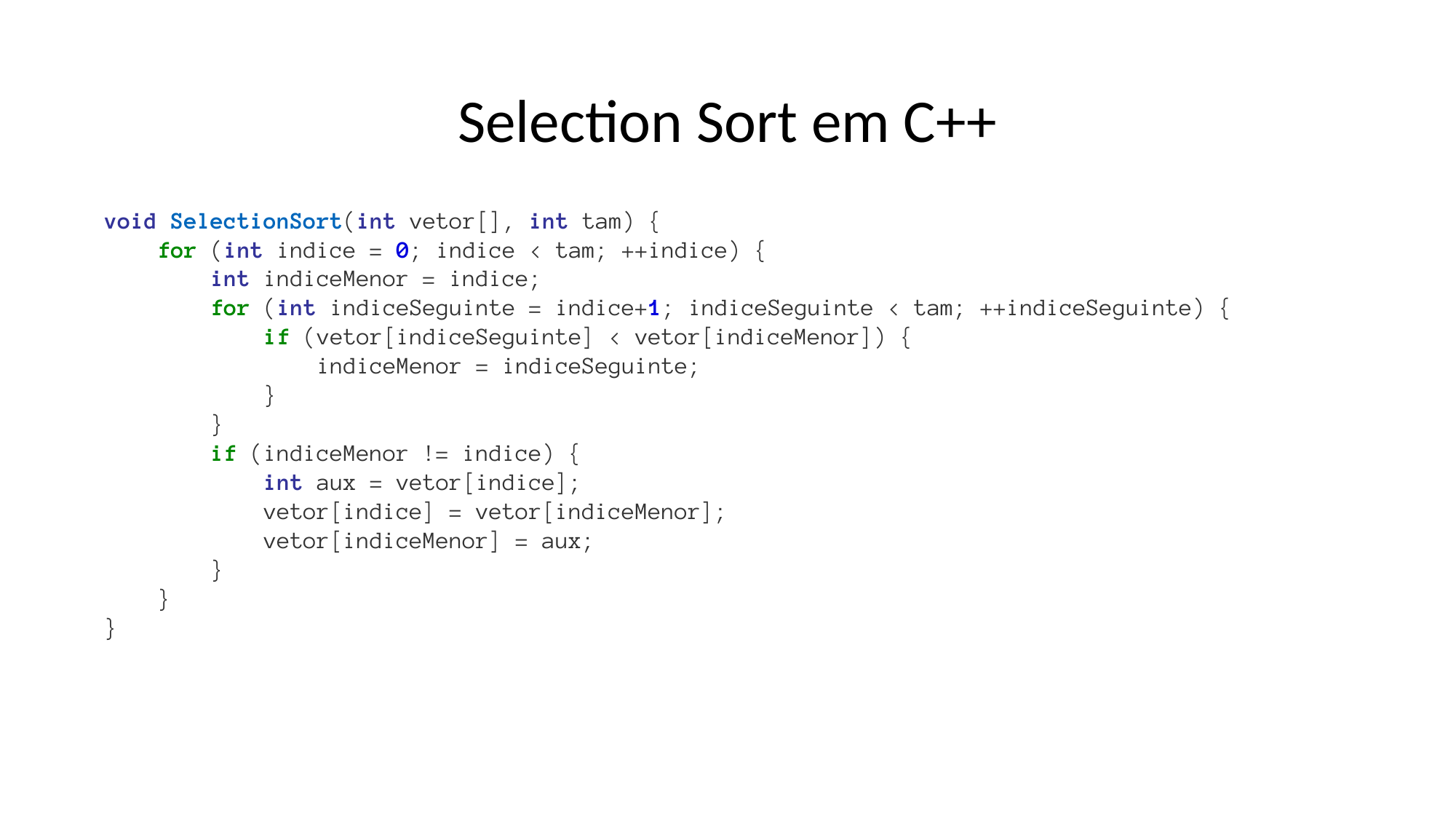

# Selection Sort em C++
void SelectionSort(int vetor[], int tam) {
    for (int indice = 0; indice < tam; ++indice) {
        int indiceMenor = indice;
        for (int indiceSeguinte = indice+1; indiceSeguinte < tam; ++indiceSeguinte) {
            if (vetor[indiceSeguinte] < vetor[indiceMenor]) {
                indiceMenor = indiceSeguinte;
            }
        }
        if (indiceMenor != indice) {
            int aux = vetor[indice];
            vetor[indice] = vetor[indiceMenor];
            vetor[indiceMenor] = aux;
        }
    }
}